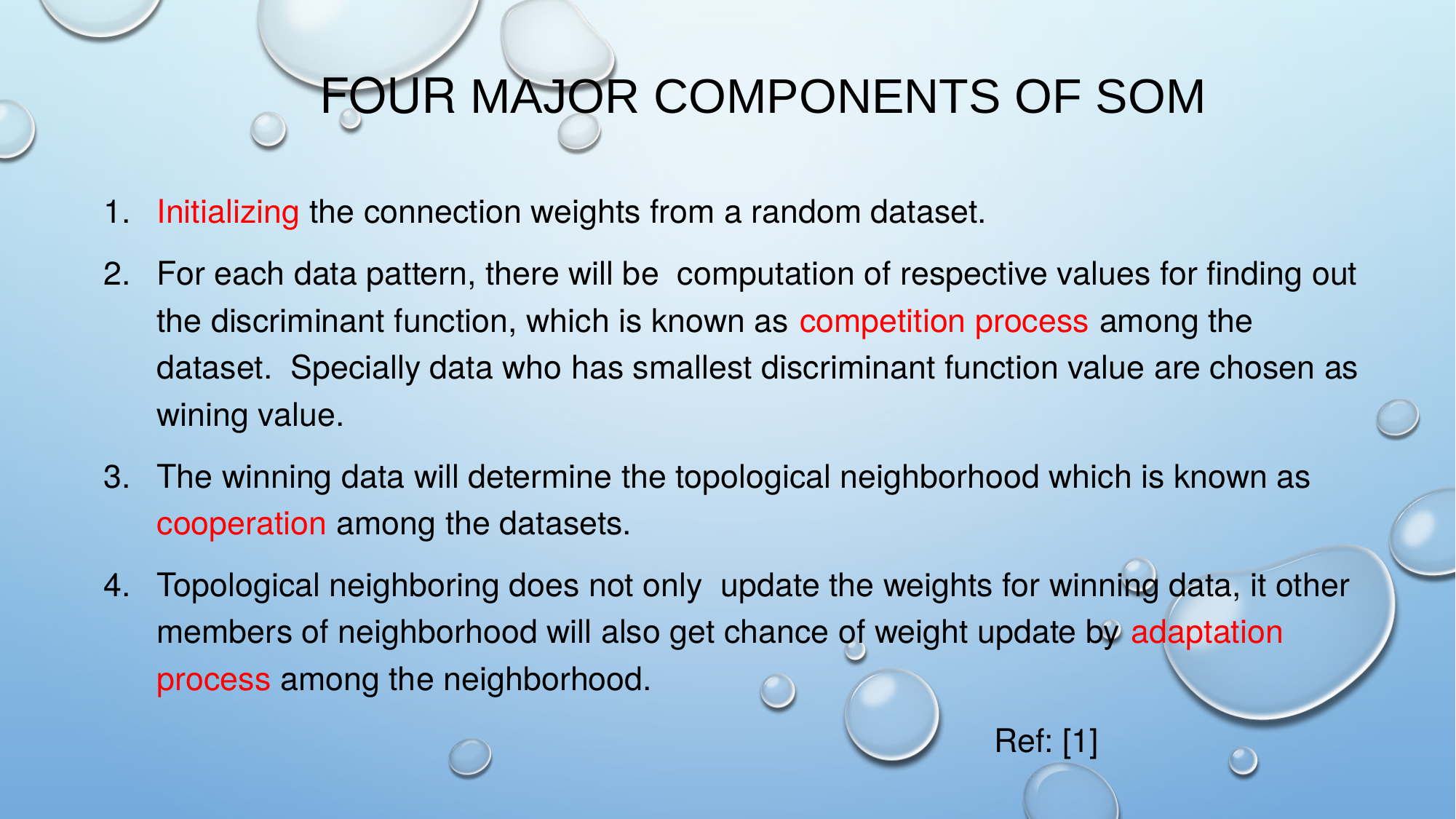

# Four Major components of SOM
Initializing the connection weights from a random dataset.
For each data pattern, there will be  computation of respective values for finding out the discriminant function, which is known as competition process among the dataset.  Specially data who has smallest discriminant function value are chosen as wining value.
The winning data will determine the topological neighborhood which is known as cooperation among the datasets.
Topological neighboring does not only  update the weights for winning data, it other members of neighborhood will also get chance of weight update by adaptation process among the neighborhood.
                                                                     Ref: [1]